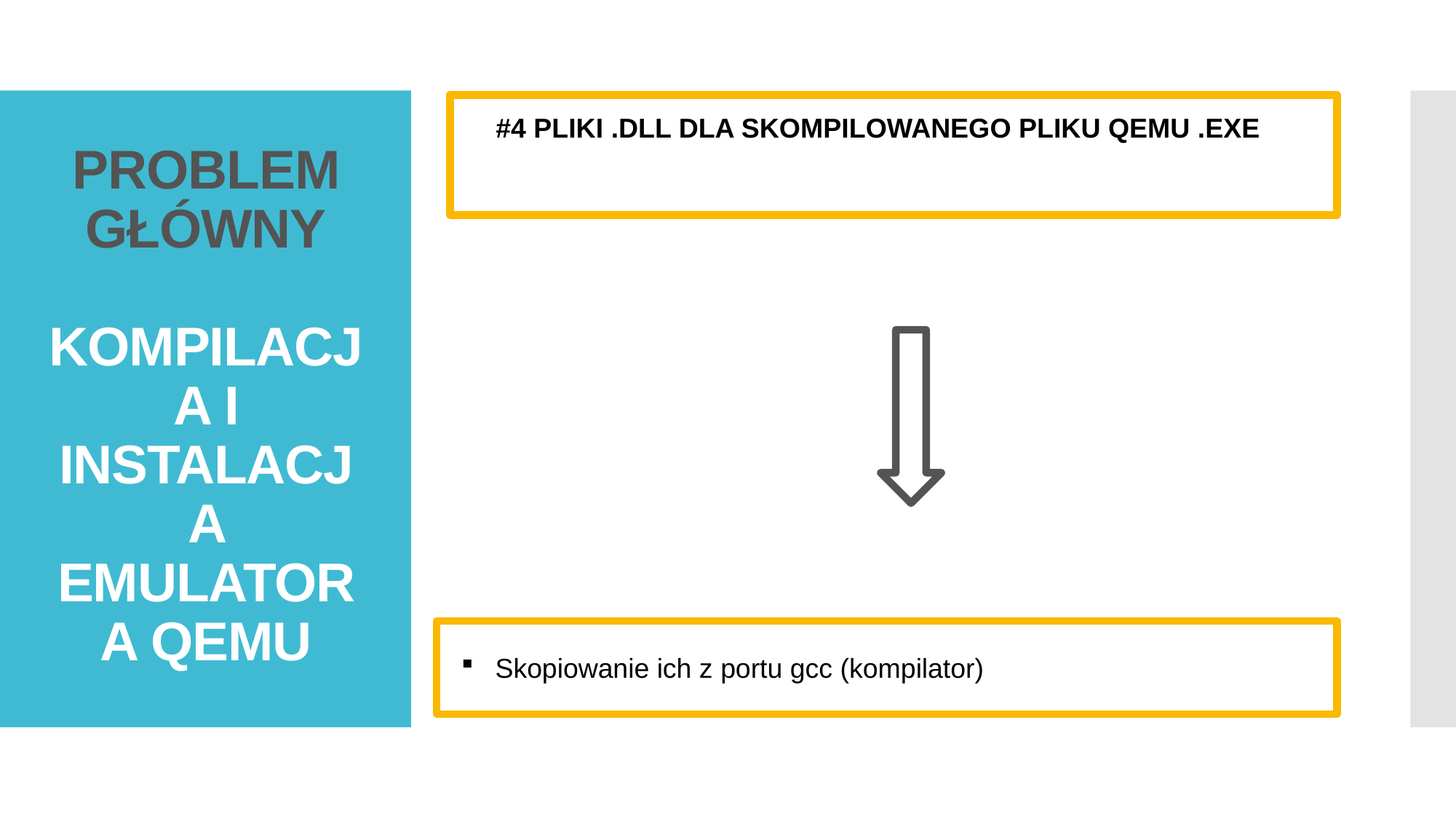

# PROBLEM GŁÓWNY KOMPILACJA I INSTALACJA EMULATORA QEMU
#4 PLIKI .DLL DLA SKOMPILOWANEGO PLIKU QEMU .EXE

Skopiowanie ich z portu gcc (kompilator)